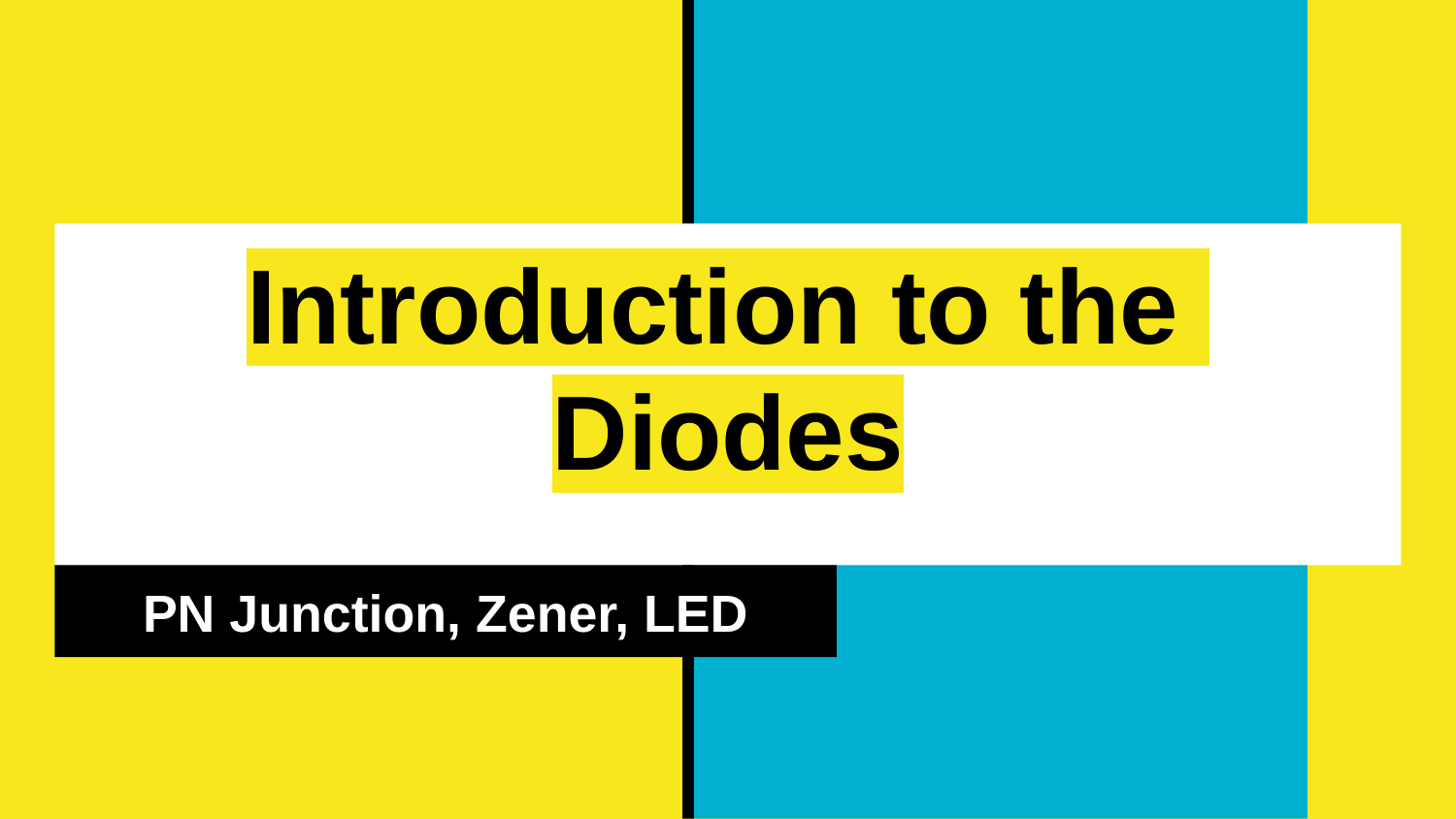

# Introduction to the
Diodes

PN Junction, Zener, LED